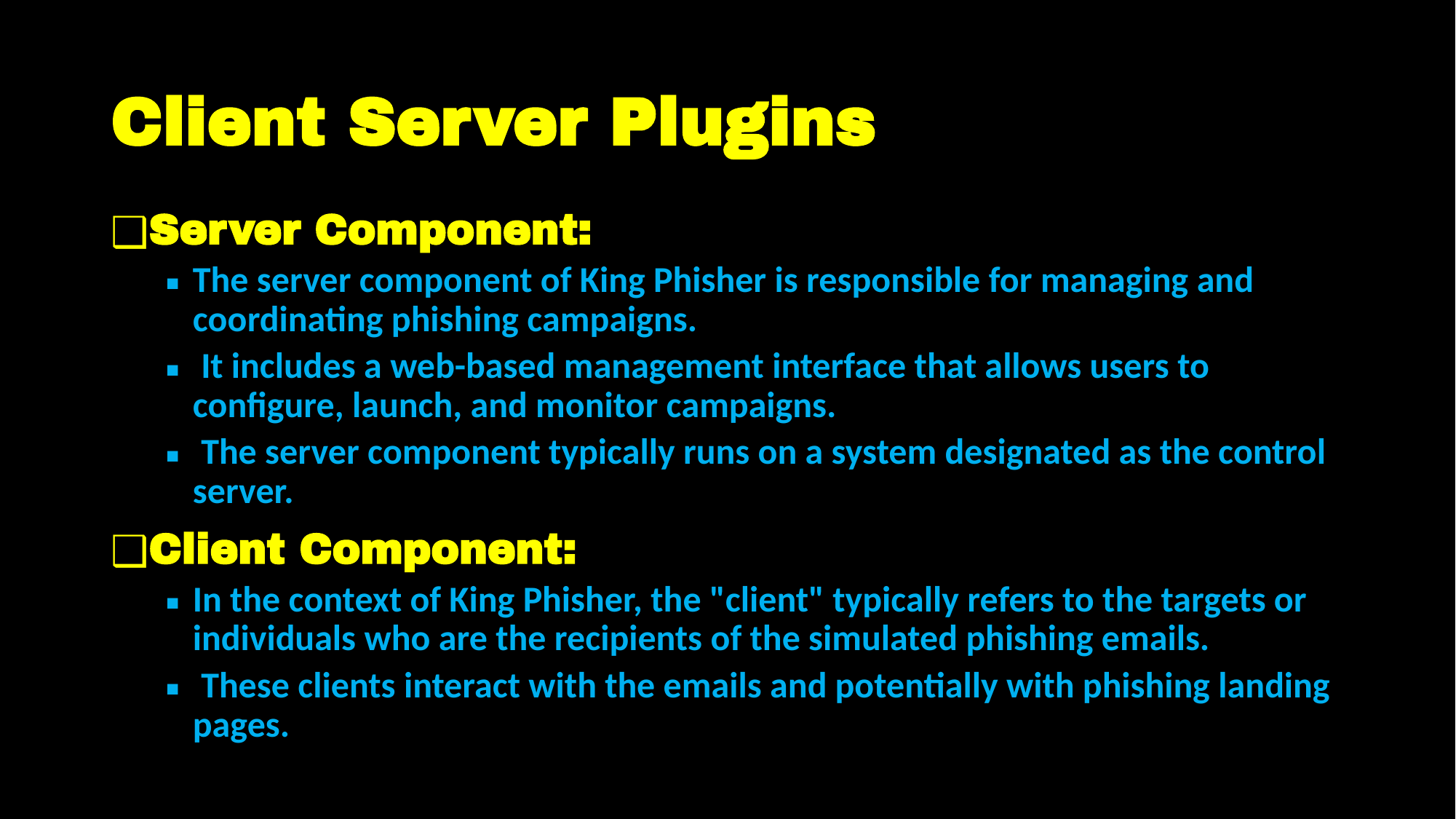

# Client Server Plugins
Server Component:
The server component of King Phisher is responsible for managing and coordinating phishing campaigns.
 It includes a web-based management interface that allows users to configure, launch, and monitor campaigns.
 The server component typically runs on a system designated as the control server.
Client Component:
In the context of King Phisher, the "client" typically refers to the targets or individuals who are the recipients of the simulated phishing emails.
 These clients interact with the emails and potentially with phishing landing pages.